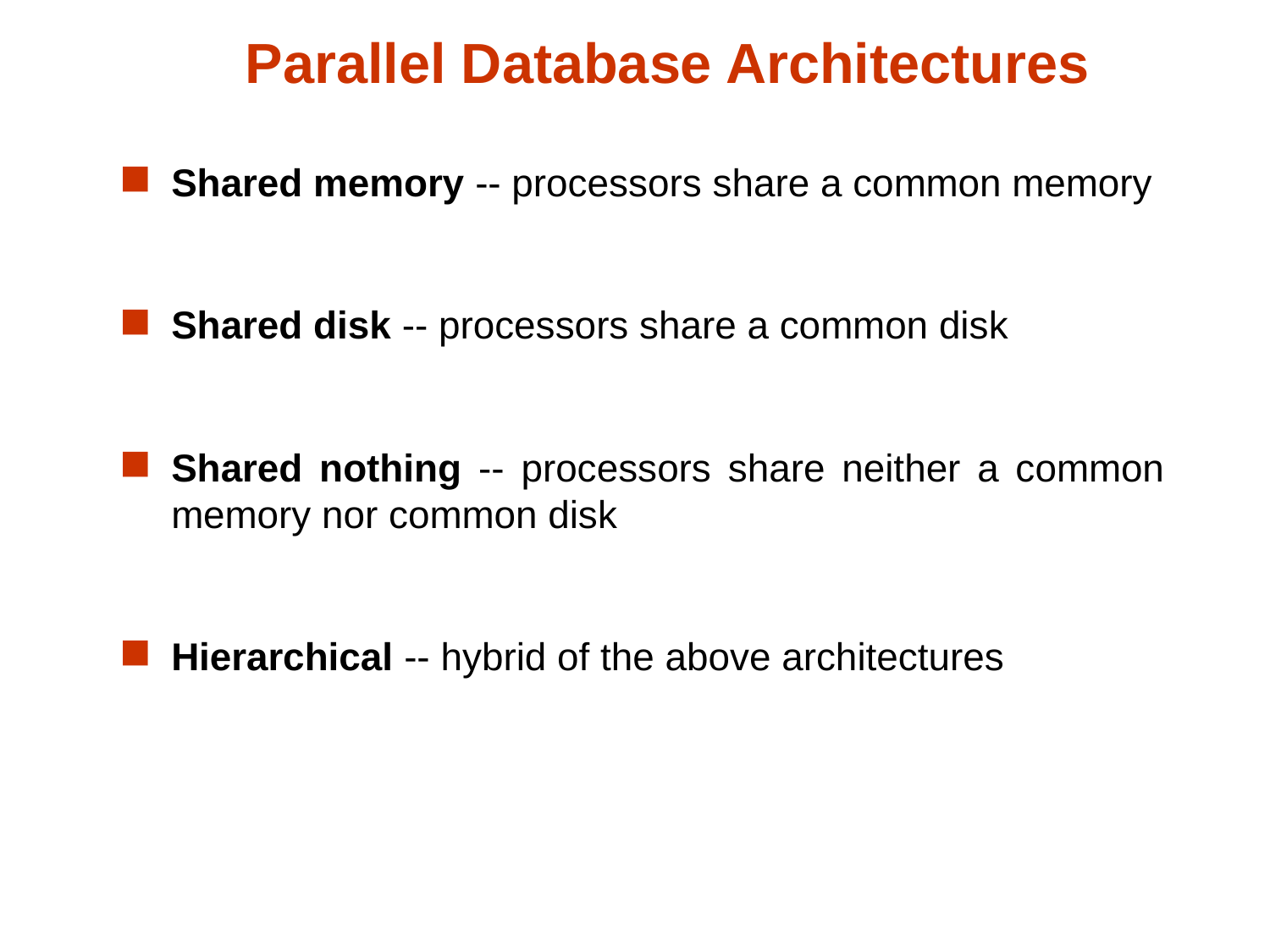

Parallel Database Architectures
Shared memory -- processors share a common memory

Shared disk -- processors share a common disk

Shared nothing -- processors share neither a common memory nor common disk

Hierarchical -- hybrid of the above architectures